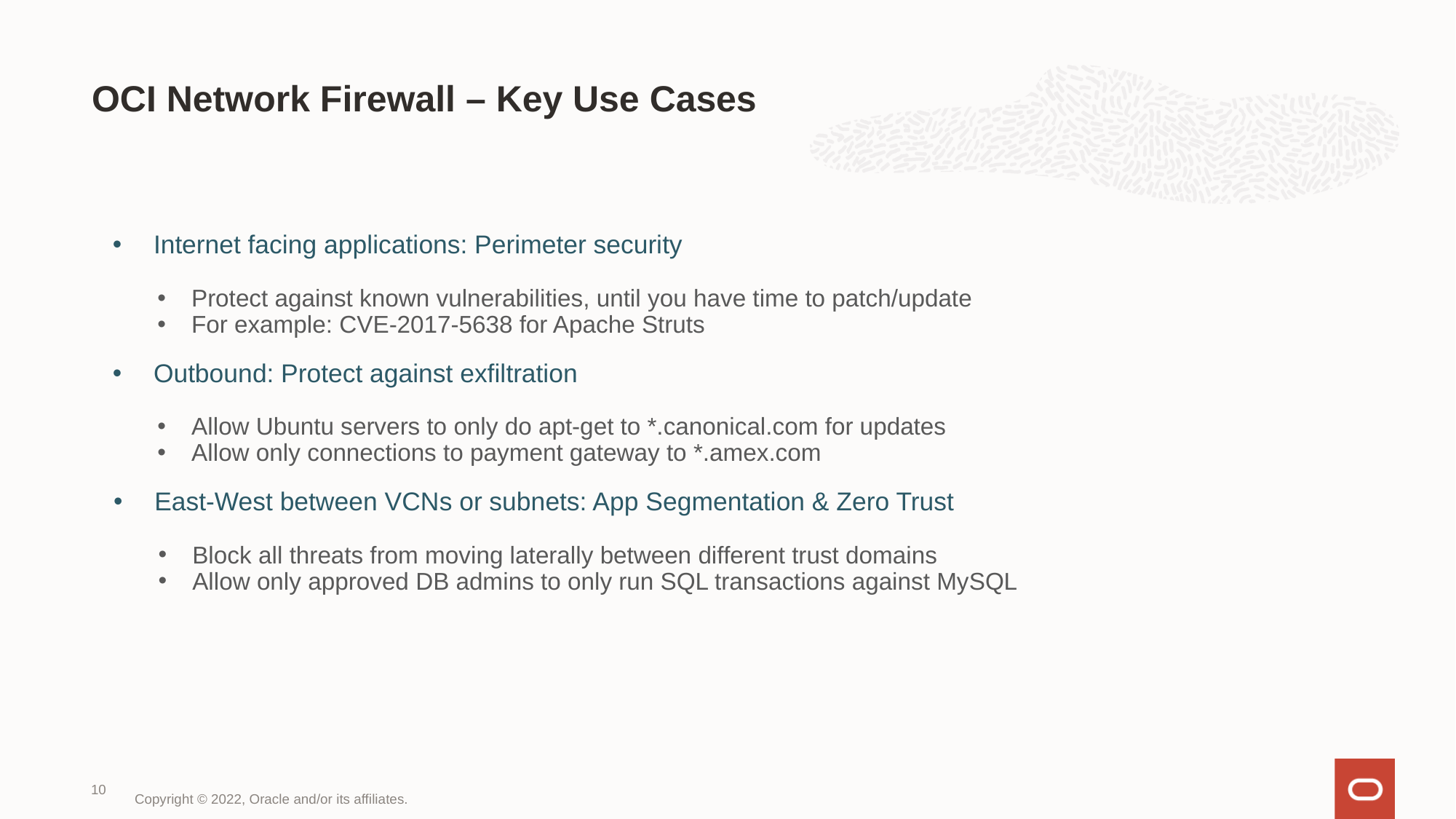

# OCI Network Firewall – Key Use Cases
Internet facing applications: Perimeter security

Protect against known vulnerabilities, until you have time to patch/update
For example: CVE-2017-5638 for Apache Struts
Outbound: Protect against exfiltration

Allow Ubuntu servers to only do apt-get to *.canonical.com for updates
Allow only connections to payment gateway to *.amex.com
East-West between VCNs or subnets: App Segmentation & Zero Trust

Block all threats from moving laterally between different trust domains
Allow only approved DB admins to only run SQL transactions against MySQL

10
Copyright © 2022, Oracle and/or its affiliates.